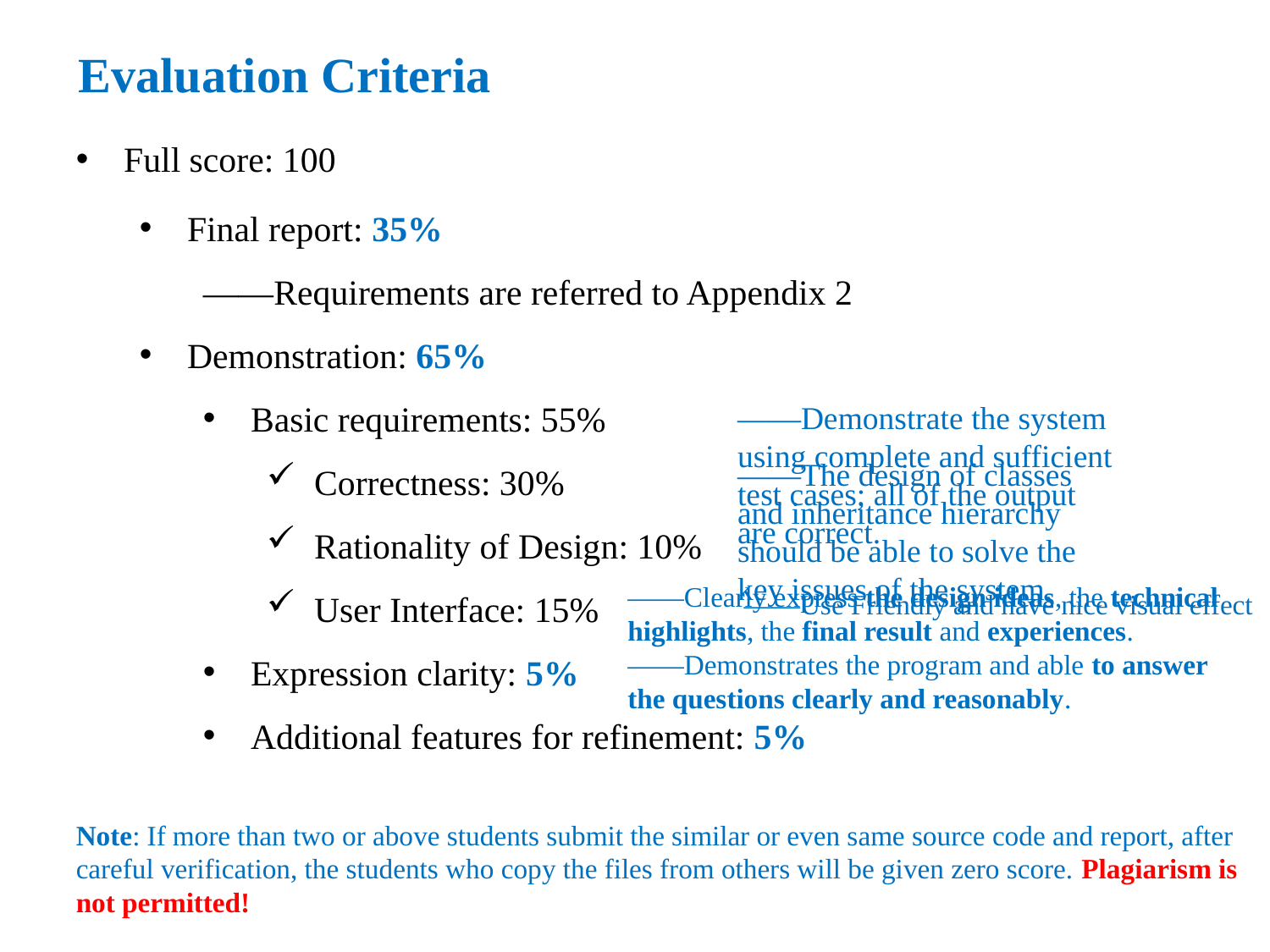

Evaluation Criteria
Full score: 100
Final report: 35%
——Requirements are referred to Appendix 2
Demonstration: 65%
Basic requirements: 55%
Correctness: 30%
Rationality of Design: 10%
User Interface: 15%
Expression clarity: 5%
Additional features for refinement: 5%
——Demonstrate the system using complete and sufficient test cases; all of the output are correct.

——The design of classes and inheritance hierarchy should be able to solve the key issues of the system.
——Clearly express the design ideas, the technical highlights, the final result and experiences.
——Demonstrates the program and able to answer the questions clearly and reasonably.
——Use Friendly and have nice visual effect
Note: If more than two or above students submit the similar or even same source code and report, after careful verification, the students who copy the files from others will be given zero score. Plagiarism is not permitted!